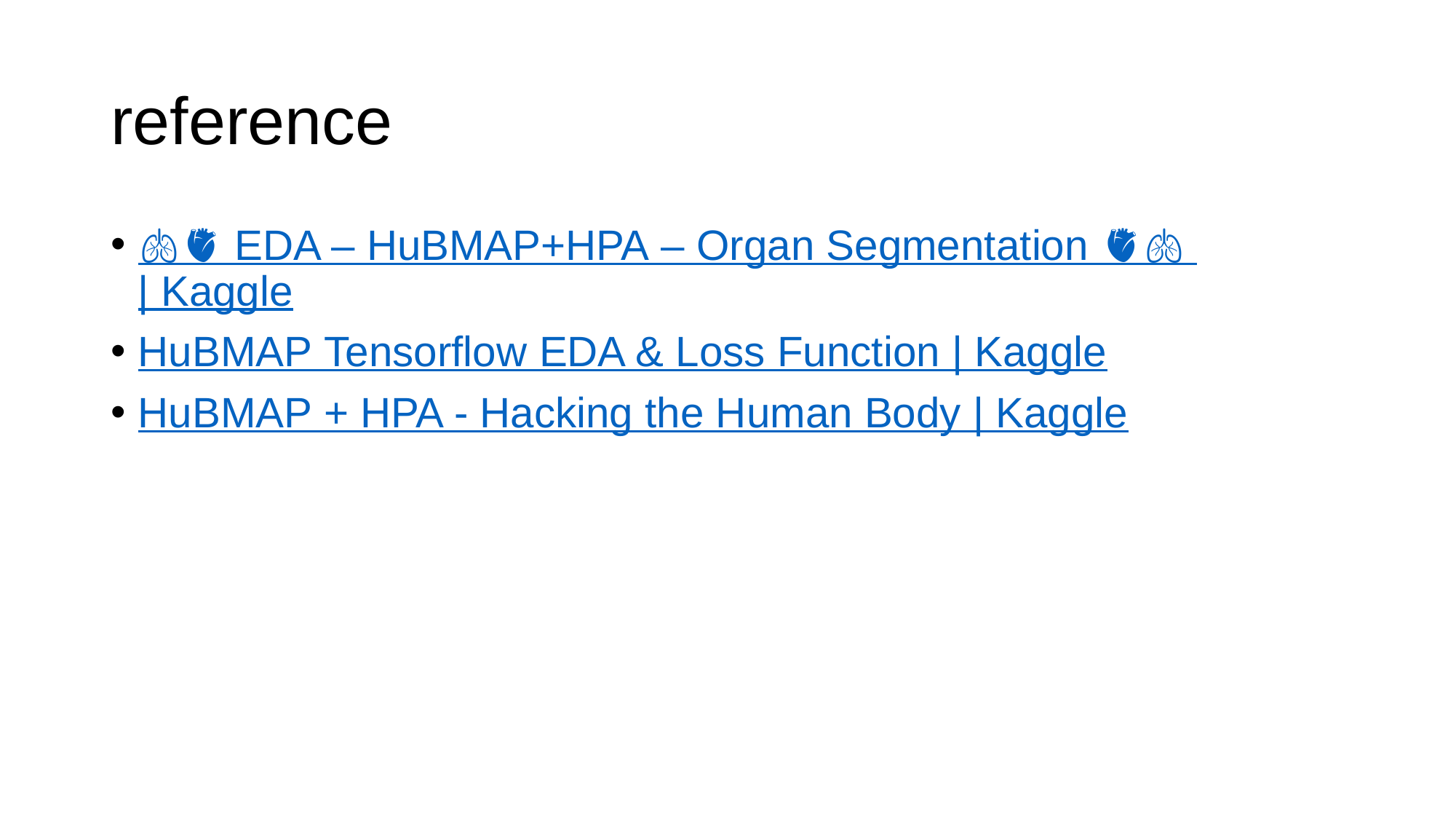

# reference
🫁🫀 EDA – HuBMAP+HPA – Organ Segmentation 🫀🫁 | Kaggle
HuBMAP Tensorflow EDA & Loss Function | Kaggle
HuBMAP + HPA - Hacking the Human Body | Kaggle